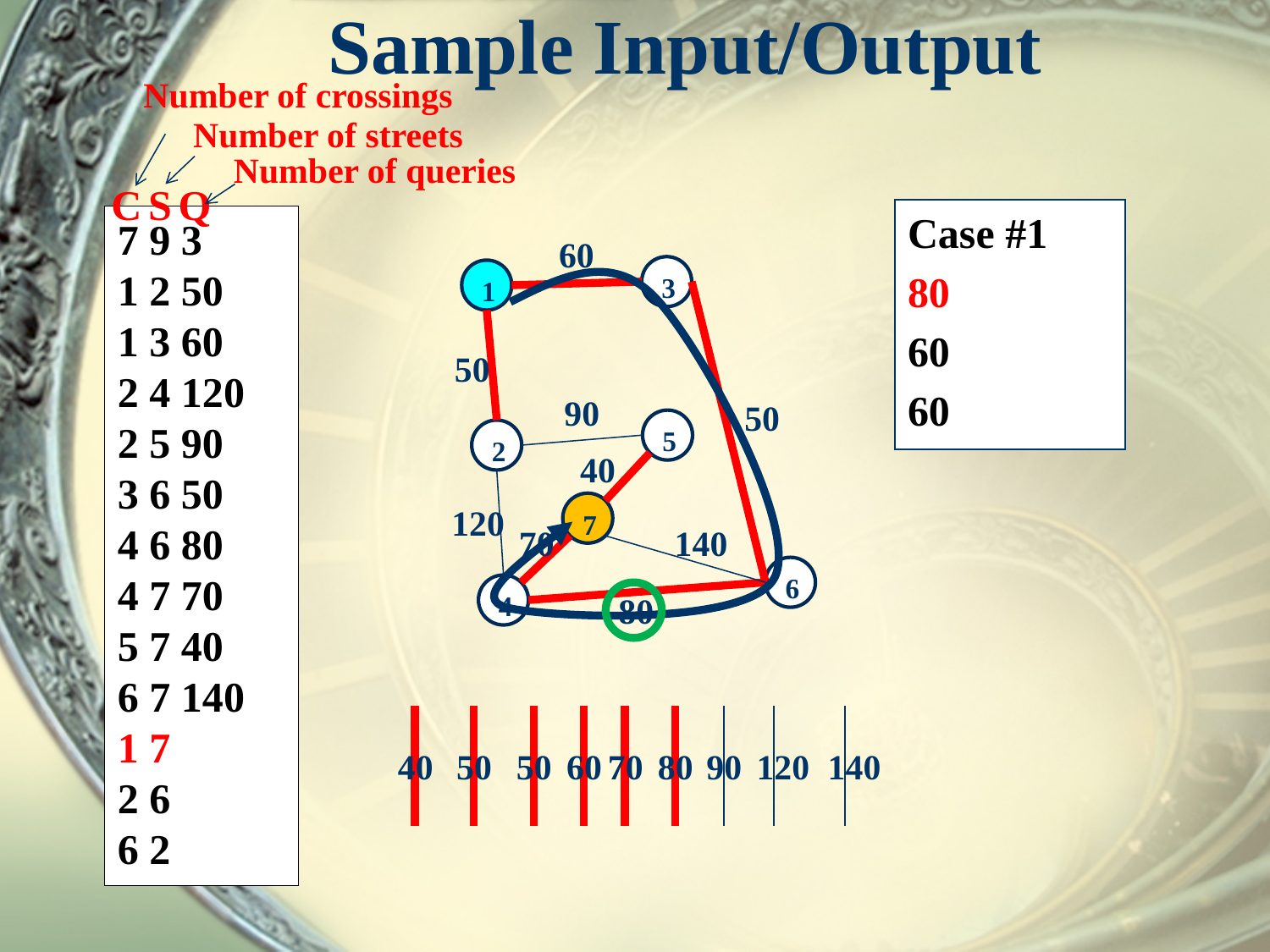

# Sample Input/Output
Number of crossings
Number of streets
Number of queries
C
S
Q
Case #1
80
60
60
7 9 3
1 2 50
1 3 60
2 4 120
2 5 90
3 6 50
4 6 80
4 7 70
5 7 40
6 7 140
1 7
2 6
6 2
60
3
1

50
90
50
5
2
40
7
120
70
140
6
4
80

40
50
50
60
70
80
90
120
140